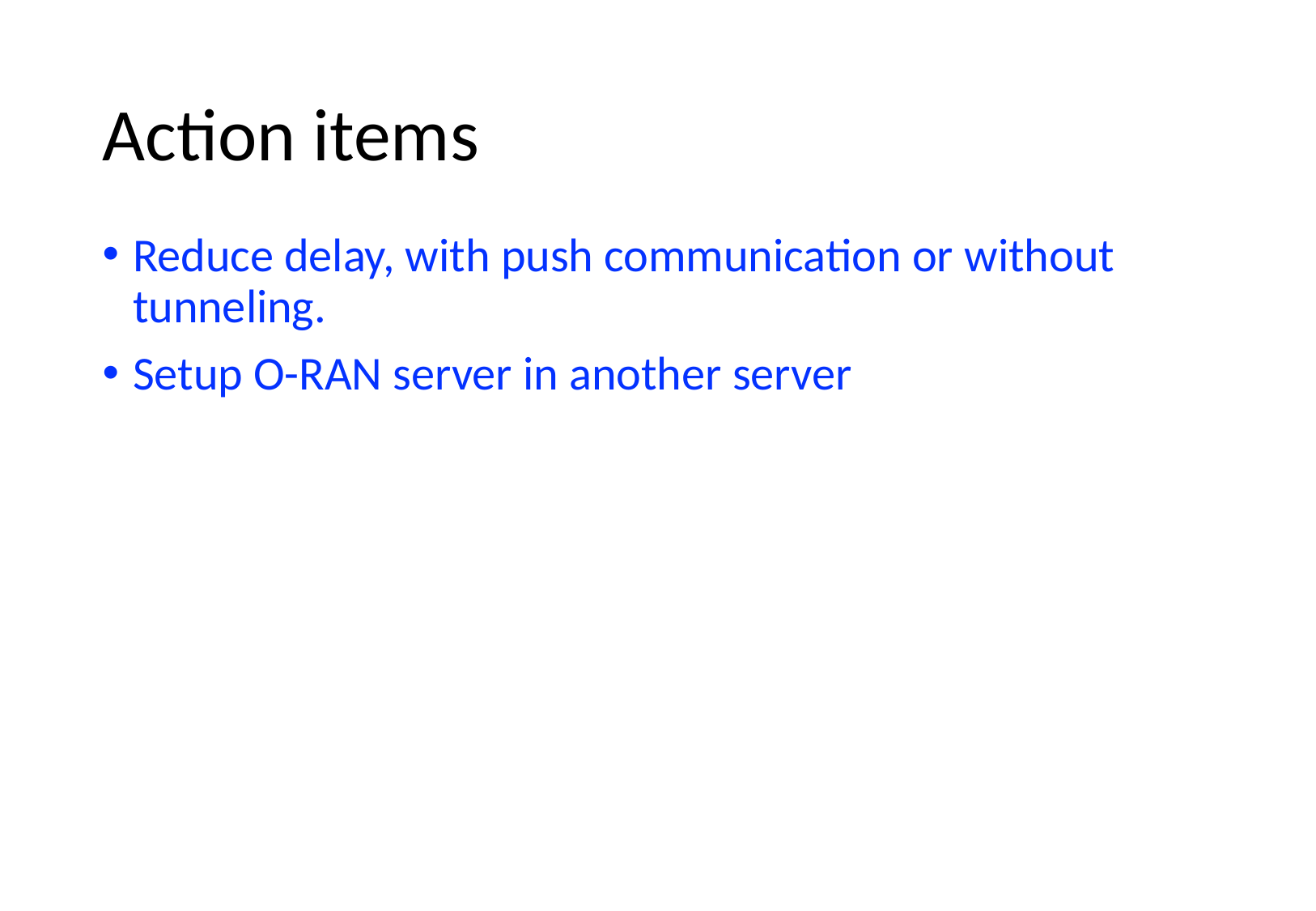

# Action items
Reduce delay, with push communication or without tunneling.
Setup O-RAN server in another server